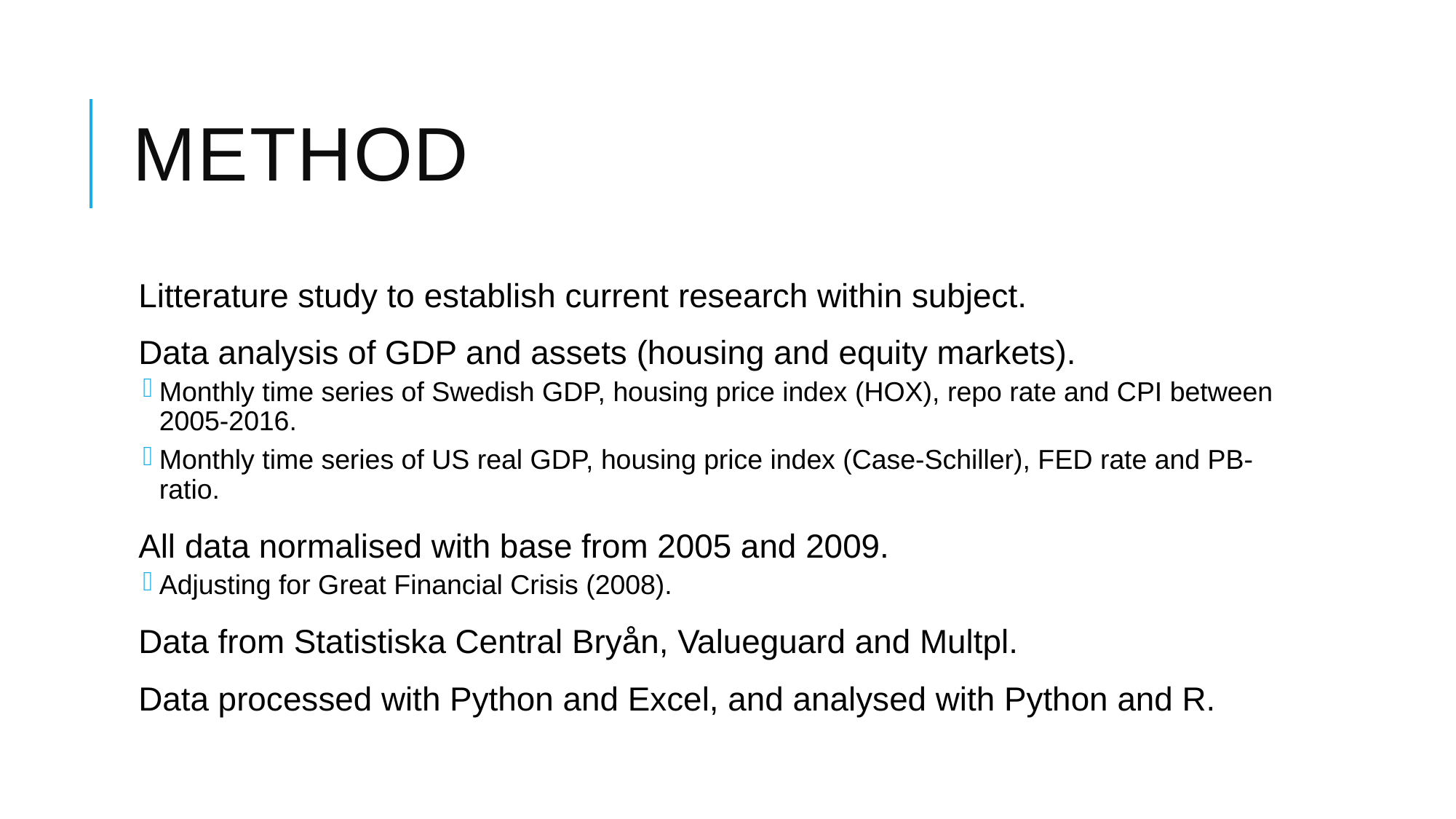

# Method
Litterature study to establish current research within subject.
Data analysis of GDP and assets (housing and equity markets).
Monthly time series of Swedish GDP, housing price index (HOX), repo rate and CPI between 2005-2016.
Monthly time series of US real GDP, housing price index (Case-Schiller), FED rate and PB-ratio.
All data normalised with base from 2005 and 2009.
Adjusting for Great Financial Crisis (2008).
Data from Statistiska Central Bryån, Valueguard and Multpl.
Data processed with Python and Excel, and analysed with Python and R.